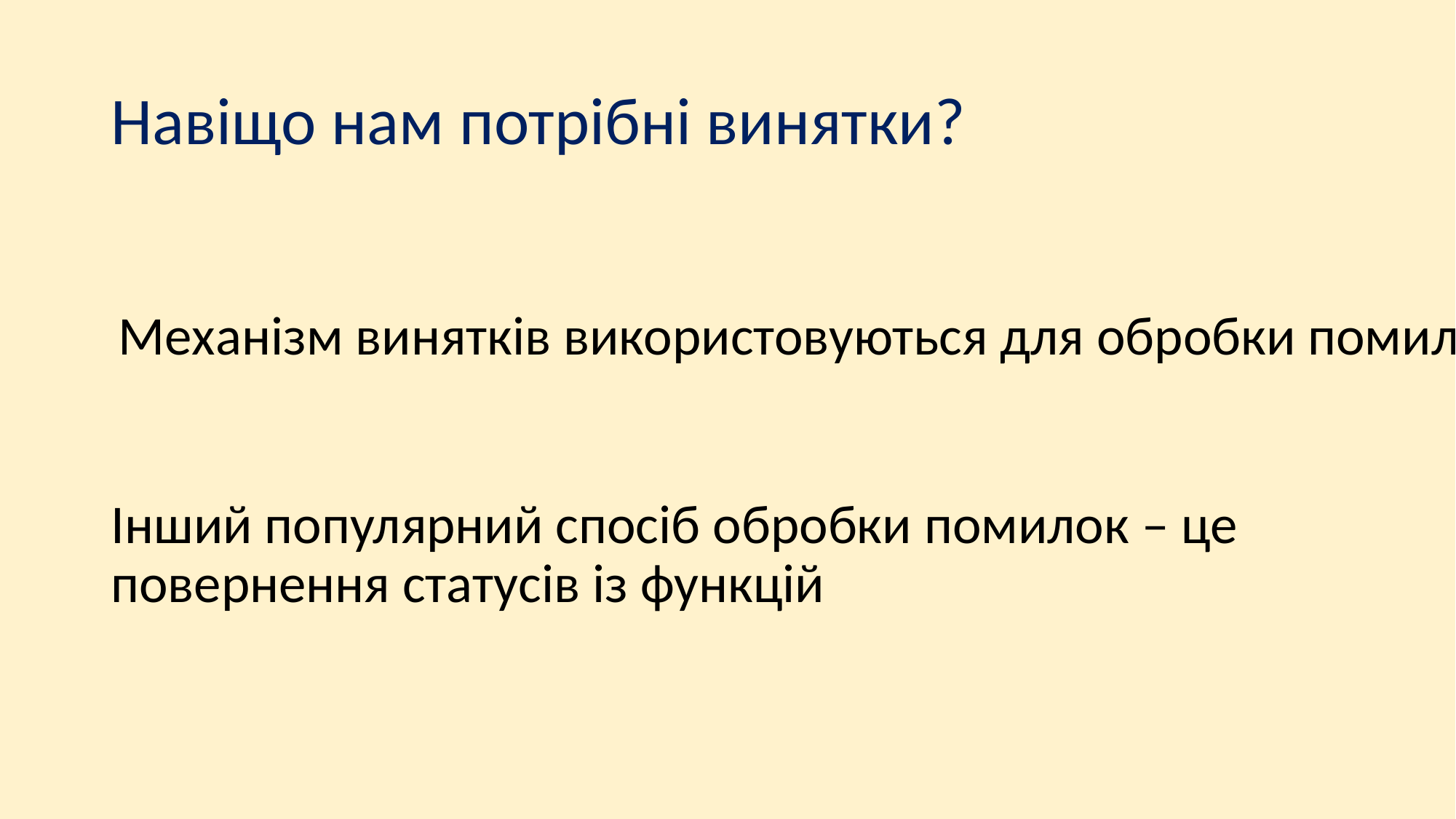

# Навіщо нам потрібні винятки?
Механізм винятків використовуються для обробки помилок
Інший популярний спосіб обробки помилок – це повернення статусів із функцій